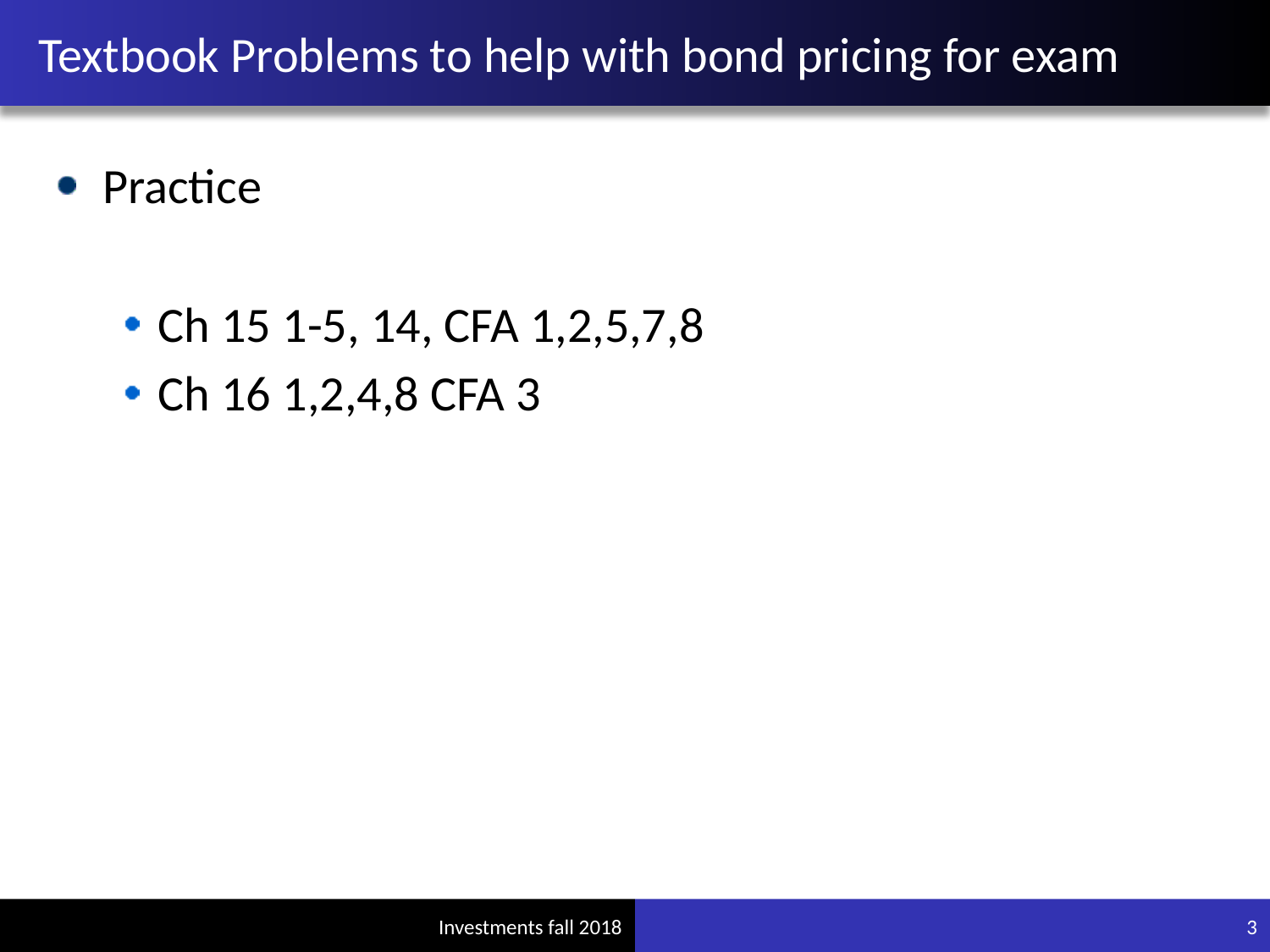

# Textbook Problems to help with bond pricing for exam
Practice

Ch 15 1-5, 14, CFA 1,2,5,7,8
Ch 16 1,2,4,8 CFA 3
3